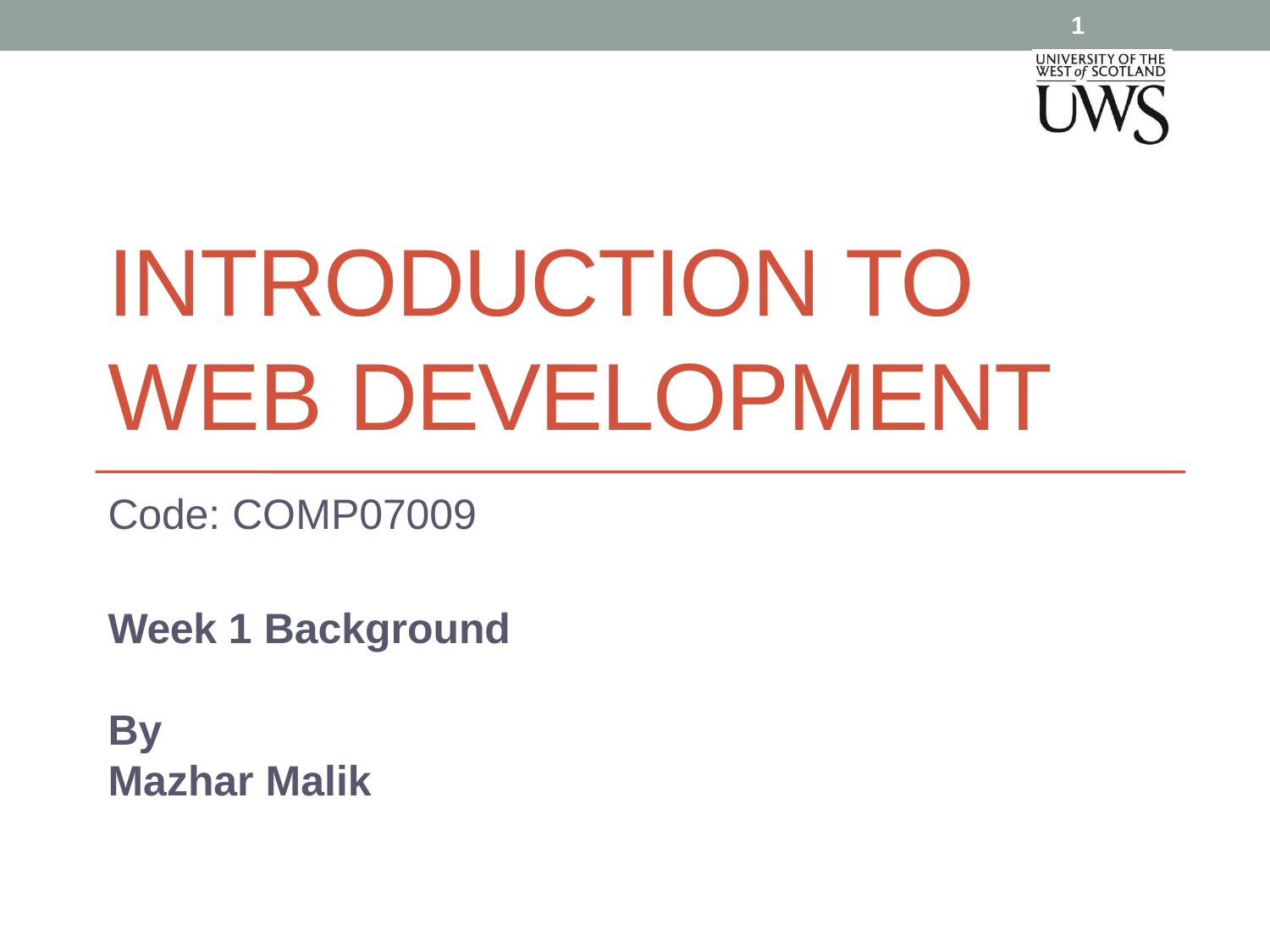

1

INTRODUCTION TO  WEB DEVELOPMENT

Code: COMP07009

Week 1 Background

By
Mazhar Malik